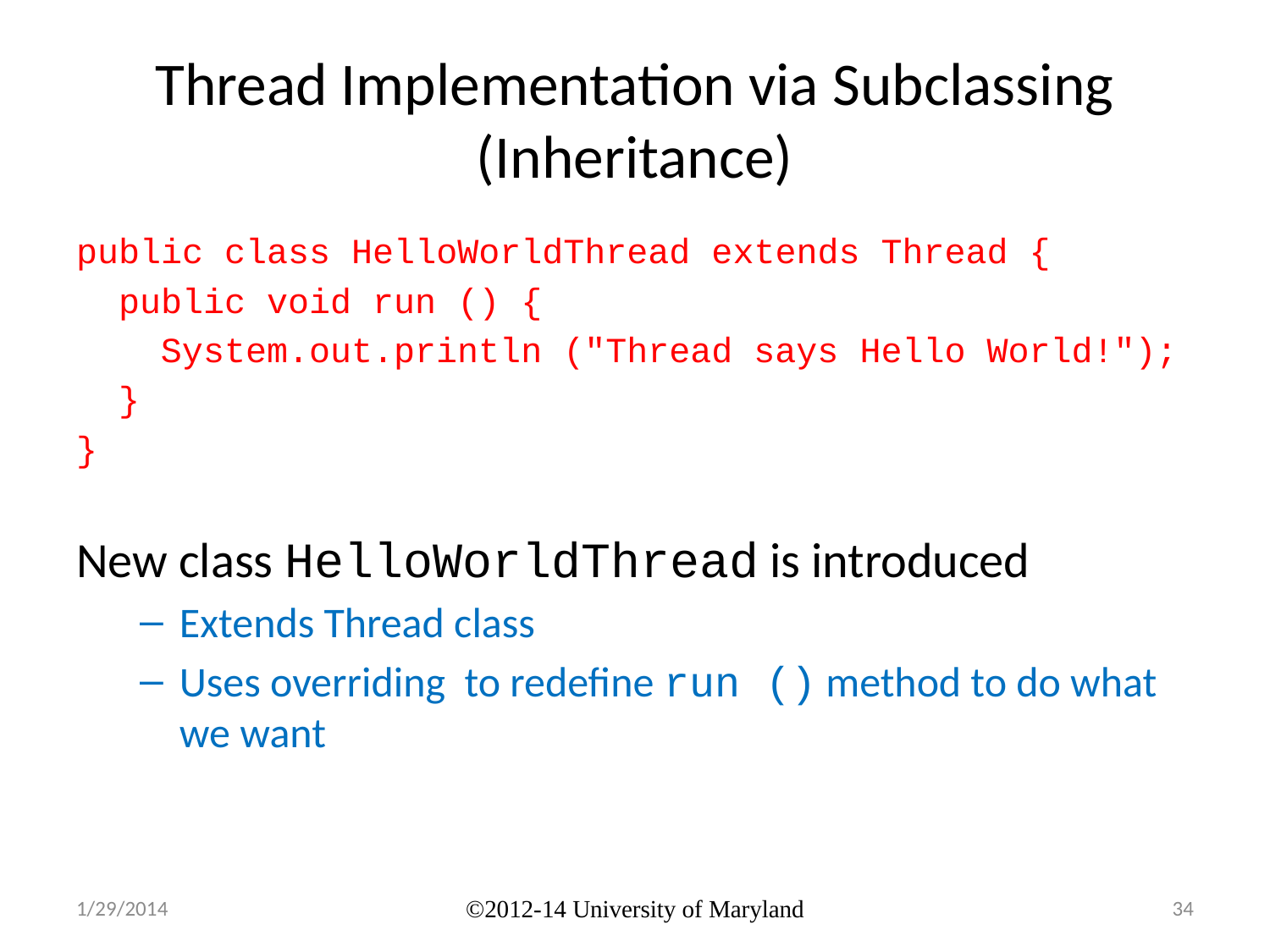

# Thread Implementation via Subclassing (Inheritance)
public class HelloWorldThread extends Thread {
  public void run () {
    System.out.println ("Thread says Hello World!");
  }
}

New class HelloWorldThread is introduced
Extends Thread class
Uses overriding  to redefine run () method to do what we want
1/29/2014
©2012-14 University of Maryland
34